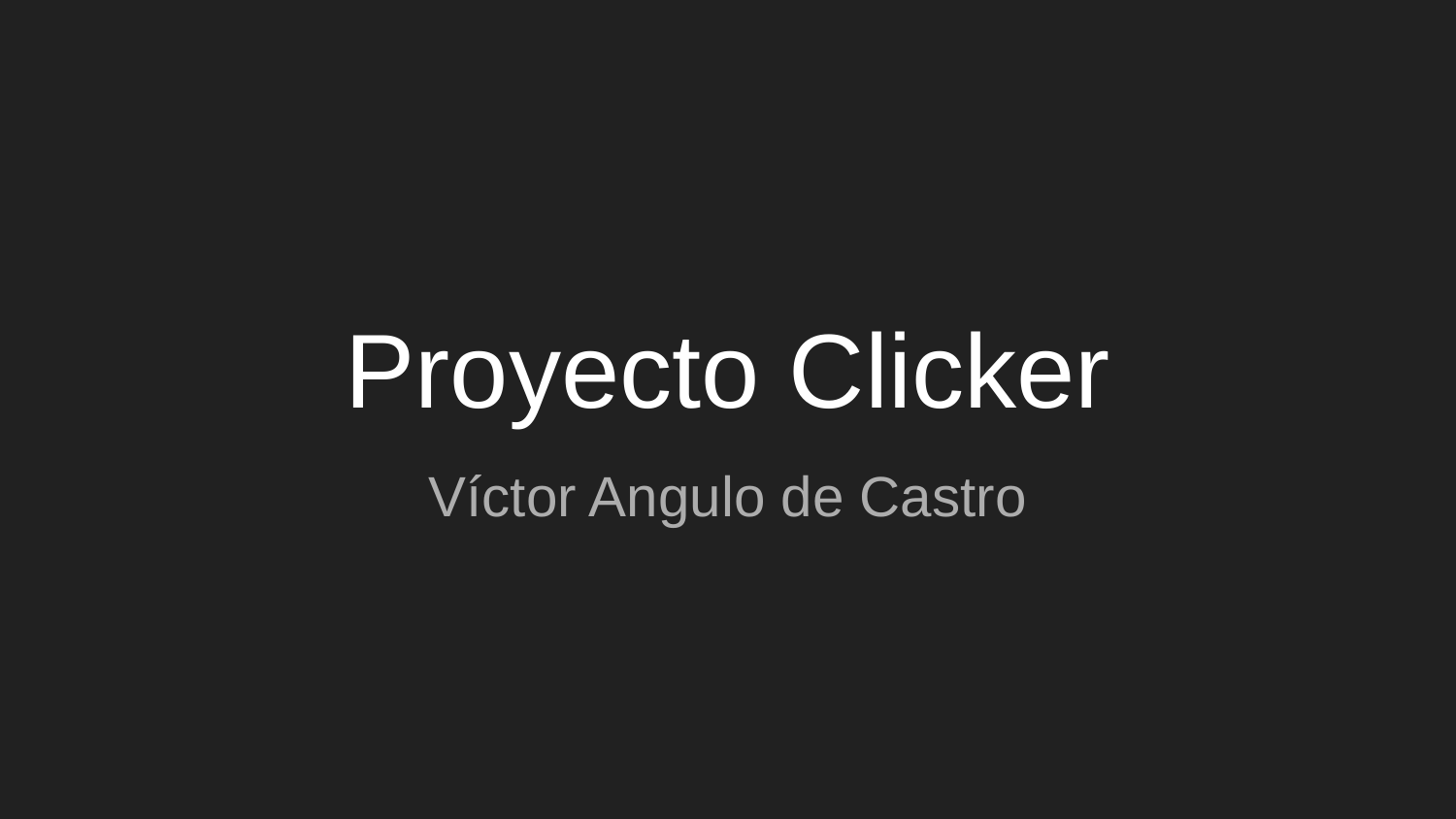

# Proyecto Clicker
Víctor Angulo de Castro